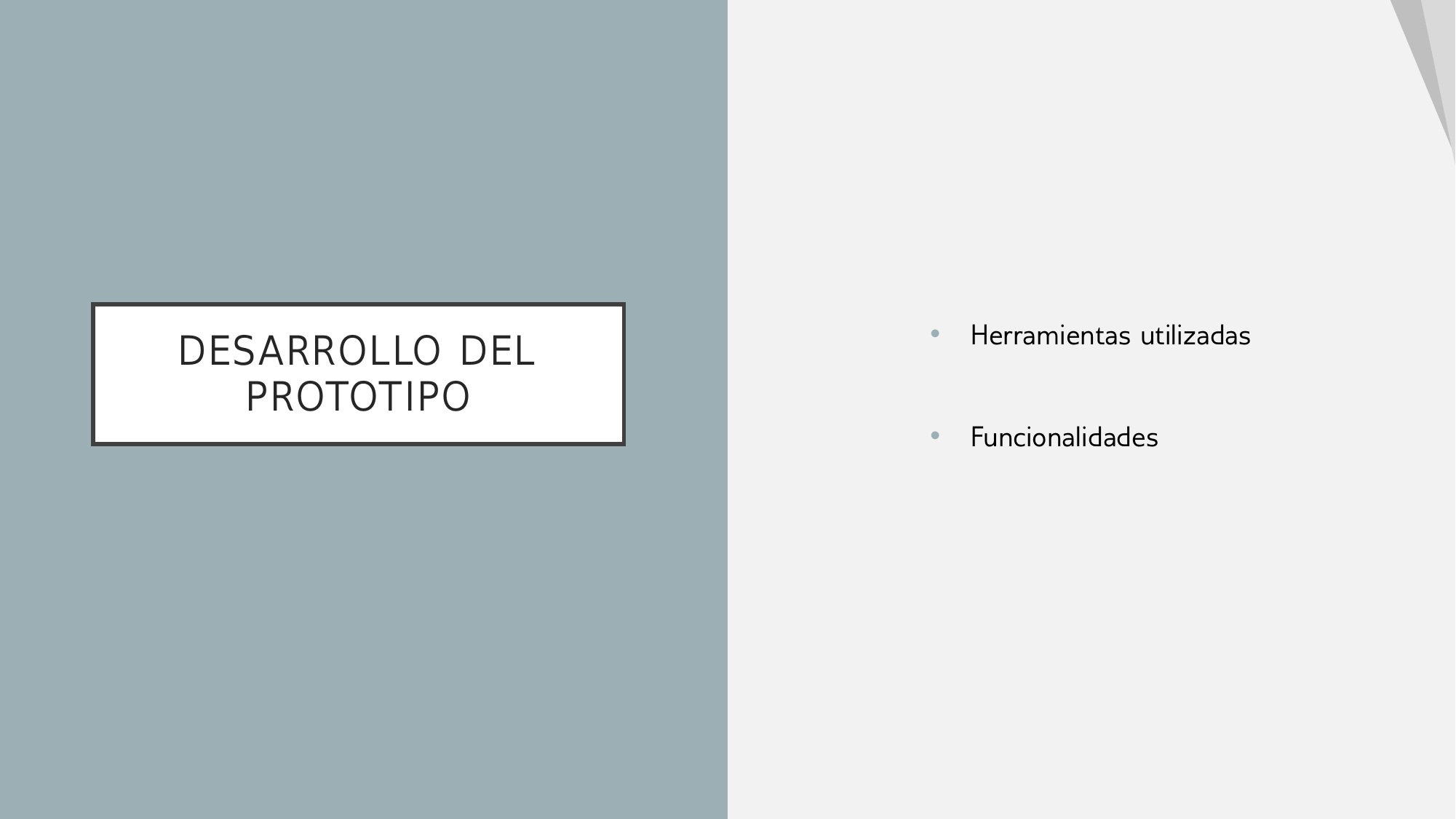

Herramientas utilizadas
Funcionalidades

# DESARROLLO DEL PROTOTIPO